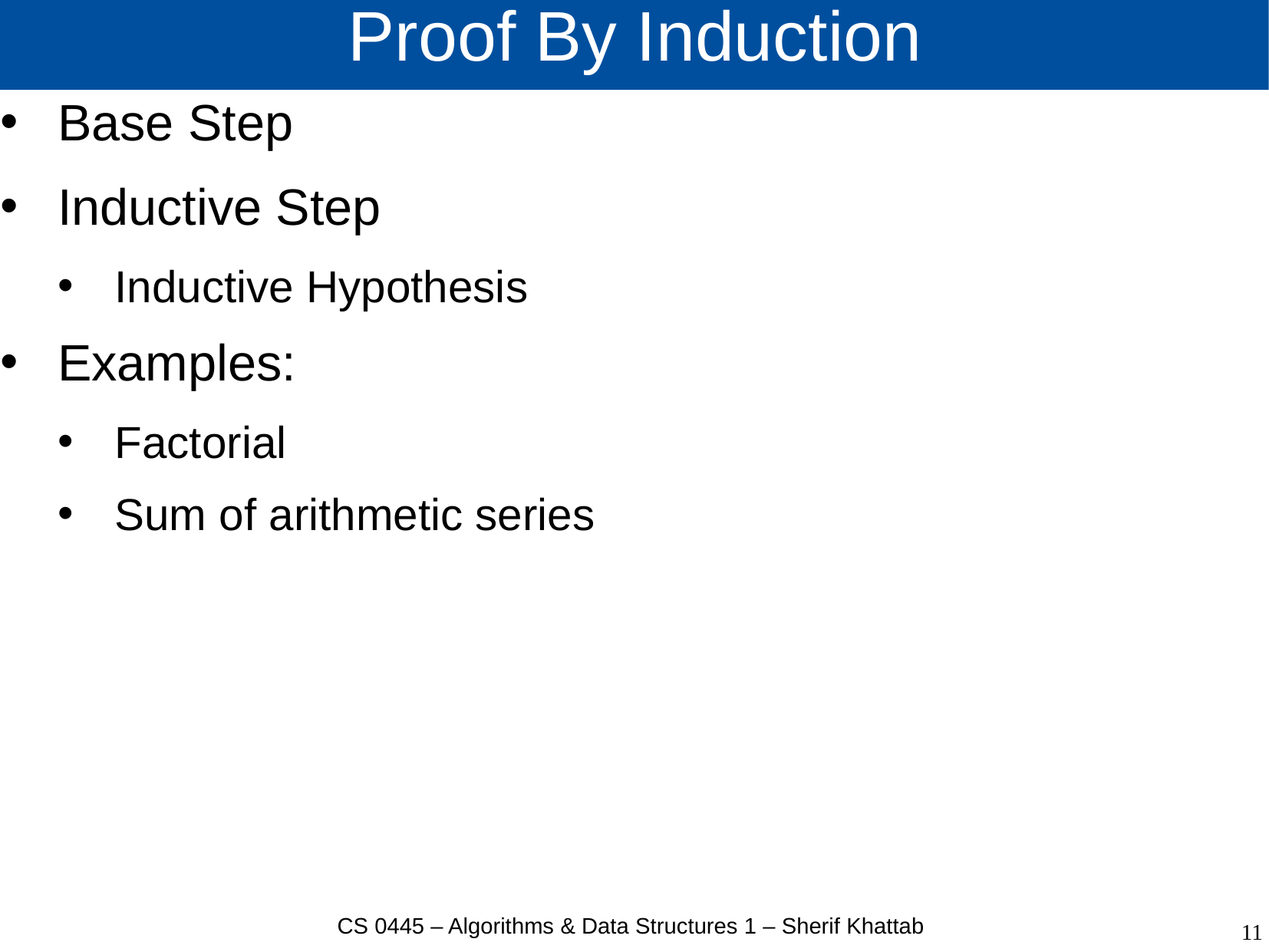

# Proof By Induction
Base Step
Inductive Step
Inductive Hypothesis
Examples:
Factorial
Sum of arithmetic series
CS 0445 – Algorithms & Data Structures 1 – Sherif Khattab
11